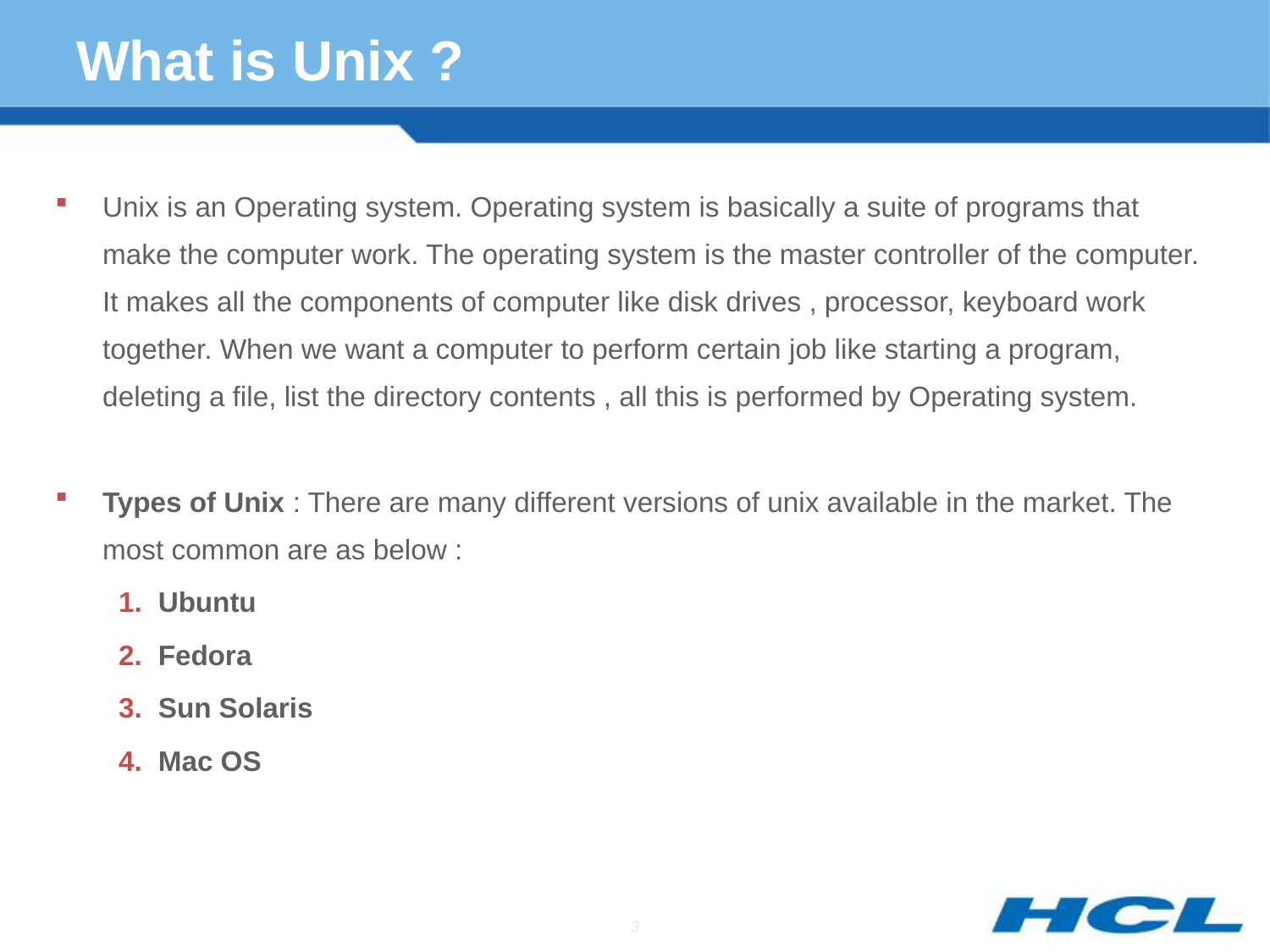

# What is Unix ?
Unix is an Operating system. Operating system is basically a suite of programs that make the computer work. The operating system is the master controller of the computer. It makes all the components of computer like disk drives , processor, keyboard work together. When we want a computer to perform certain job like starting a program, deleting a file, list the directory contents , all this is performed by Operating system.

Types of Unix : There are many different versions of unix available in the market. The most common are as below :
Ubuntu
Fedora
Sun Solaris
Mac OS
3